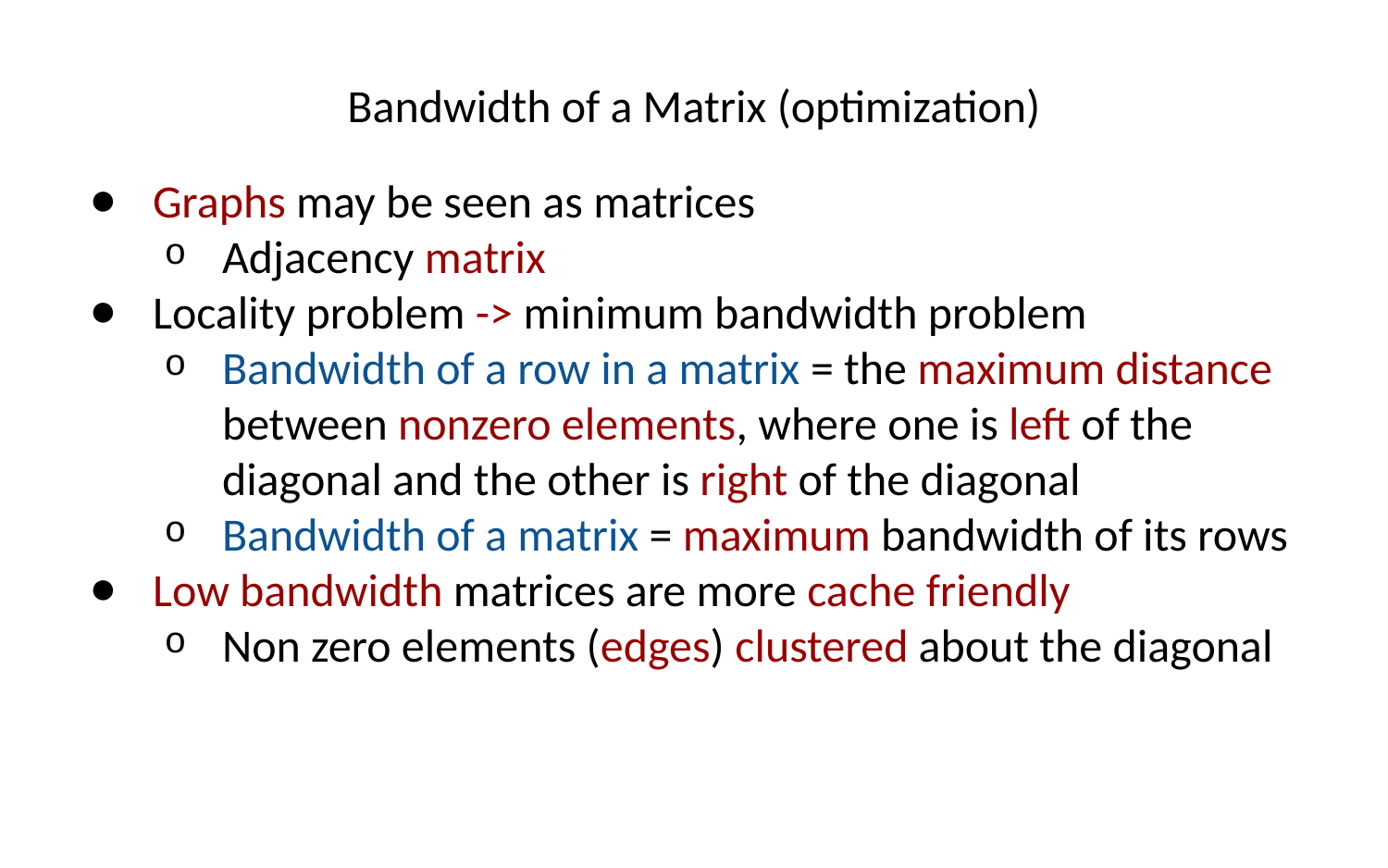

# Bandwidth of a Matrix (optimization)
Graphs may be seen as matrices
Adjacency matrix
Locality problem -> minimum bandwidth problem
Bandwidth of a row in a matrix = the maximum distance between nonzero elements, where one is left of the diagonal and the other is right of the diagonal
Bandwidth of a matrix = maximum bandwidth of its rows
Low bandwidth matrices are more cache friendly
Non zero elements (edges) clustered about the diagonal